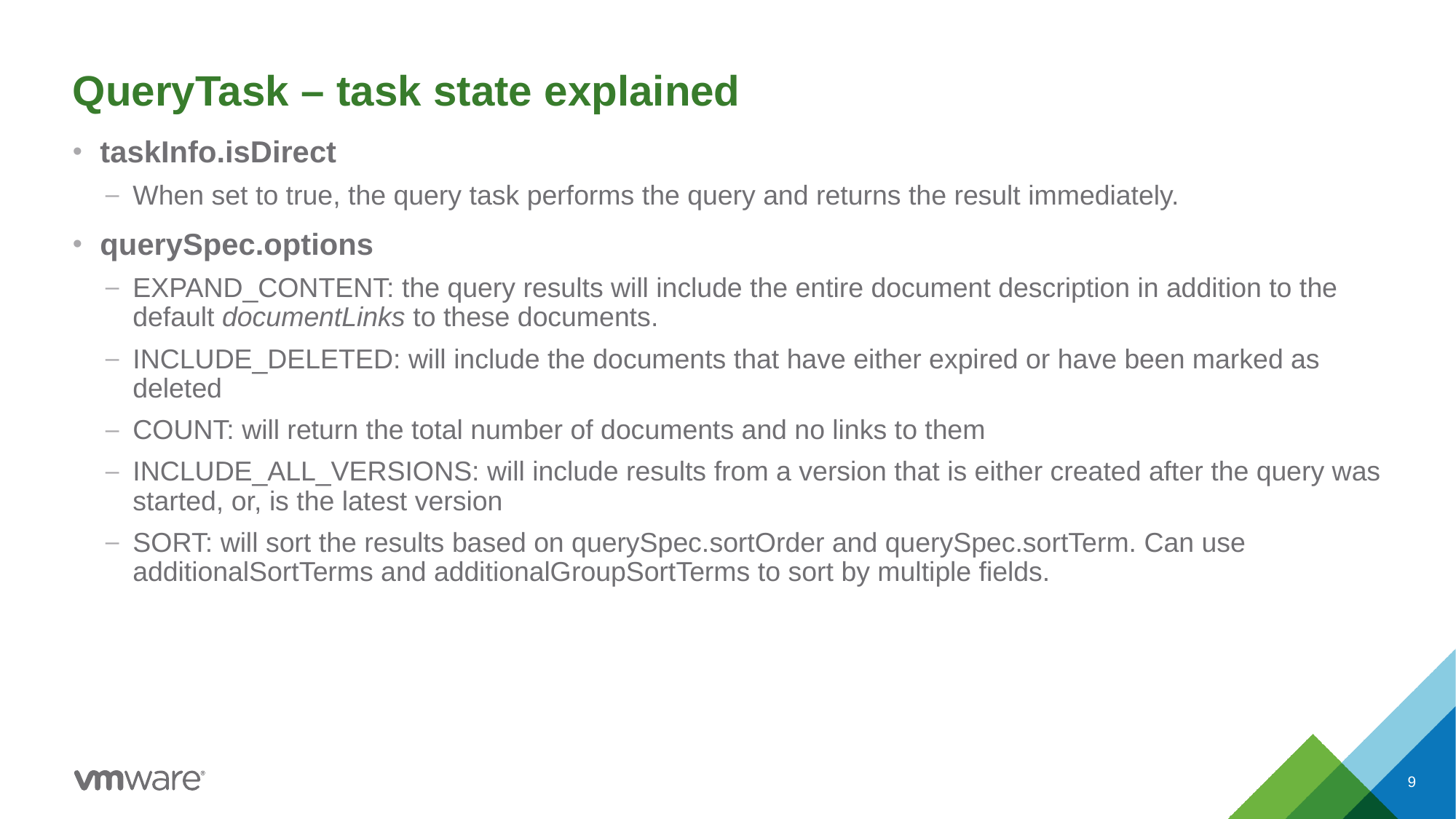

# QueryTask – task state explained
taskInfo.isDirect
When set to true, the query task performs the query and returns the result immediately.
querySpec.options
EXPAND_CONTENT: the query results will include the entire document description in addition to the default documentLinks to these documents.
INCLUDE_DELETED: will include the documents that have either expired or have been marked as deleted
COUNT: will return the total number of documents and no links to them
INCLUDE_ALL_VERSIONS: will include results from a version that is either created after the query was started, or, is the latest version
SORT: will sort the results based on querySpec.sortOrder and querySpec.sortTerm. Can use additionalSortTerms and additionalGroupSortTerms to sort by multiple fields.
9